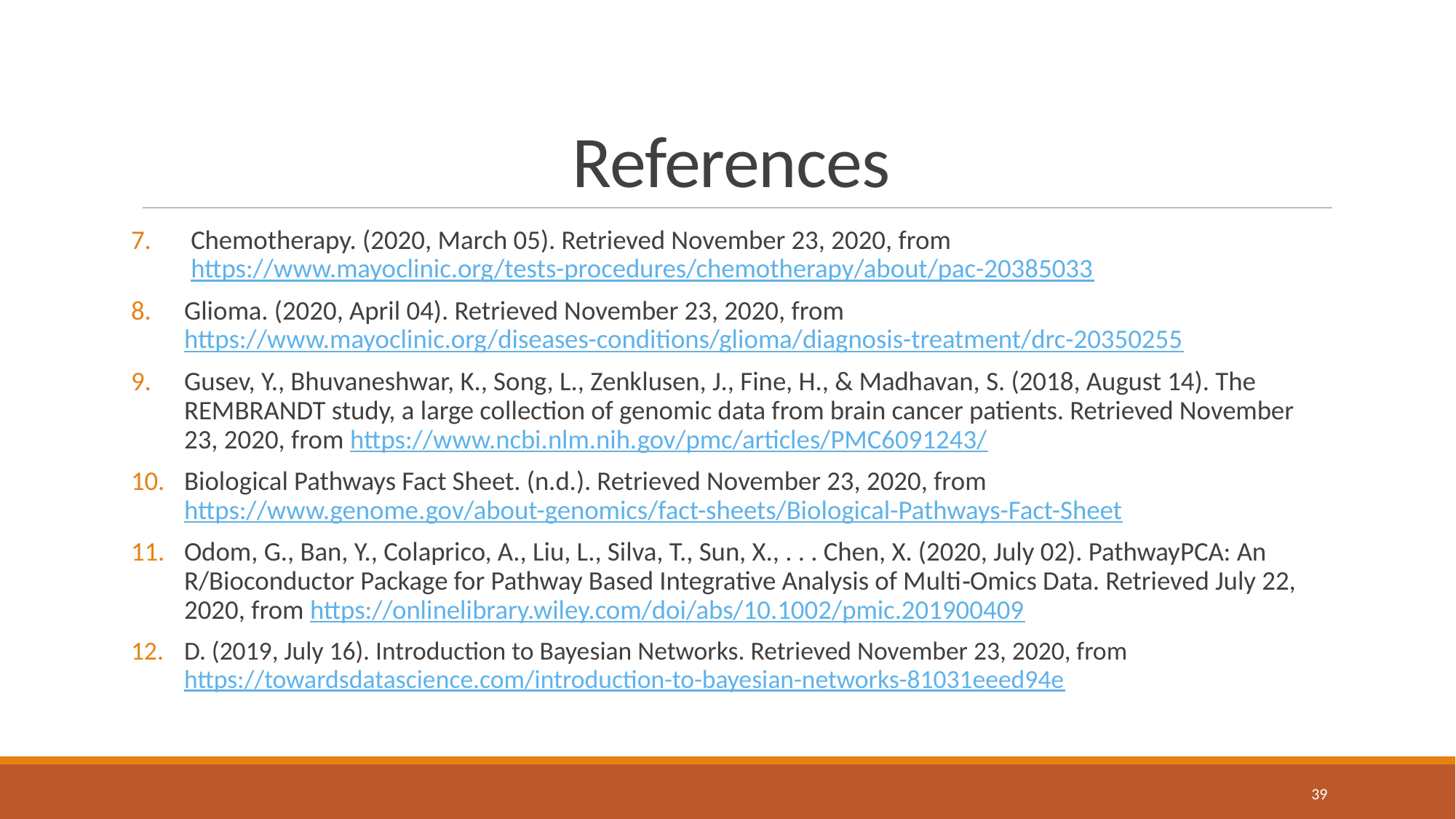

# References
Chemotherapy. (2020, March 05). Retrieved November 23, 2020, from https://www.mayoclinic.org/tests-procedures/chemotherapy/about/pac-20385033
Glioma. (2020, April 04). Retrieved November 23, 2020, from https://www.mayoclinic.org/diseases-conditions/glioma/diagnosis-treatment/drc-20350255
Gusev, Y., Bhuvaneshwar, K., Song, L., Zenklusen, J., Fine, H., & Madhavan, S. (2018, August 14). The REMBRANDT study, a large collection of genomic data from brain cancer patients. Retrieved November 23, 2020, from https://www.ncbi.nlm.nih.gov/pmc/articles/PMC6091243/
Biological Pathways Fact Sheet. (n.d.). Retrieved November 23, 2020, from https://www.genome.gov/about-genomics/fact-sheets/Biological-Pathways-Fact-Sheet
Odom, G., Ban, Y., Colaprico, A., Liu, L., Silva, T., Sun, X., . . . Chen, X. (2020, July 02). PathwayPCA: An R/Bioconductor Package for Pathway Based Integrative Analysis of Multi‐Omics Data. Retrieved July 22, 2020, from https://onlinelibrary.wiley.com/doi/abs/10.1002/pmic.201900409
D. (2019, July 16). Introduction to Bayesian Networks. Retrieved November 23, 2020, from https://towardsdatascience.com/introduction-to-bayesian-networks-81031eeed94e

39